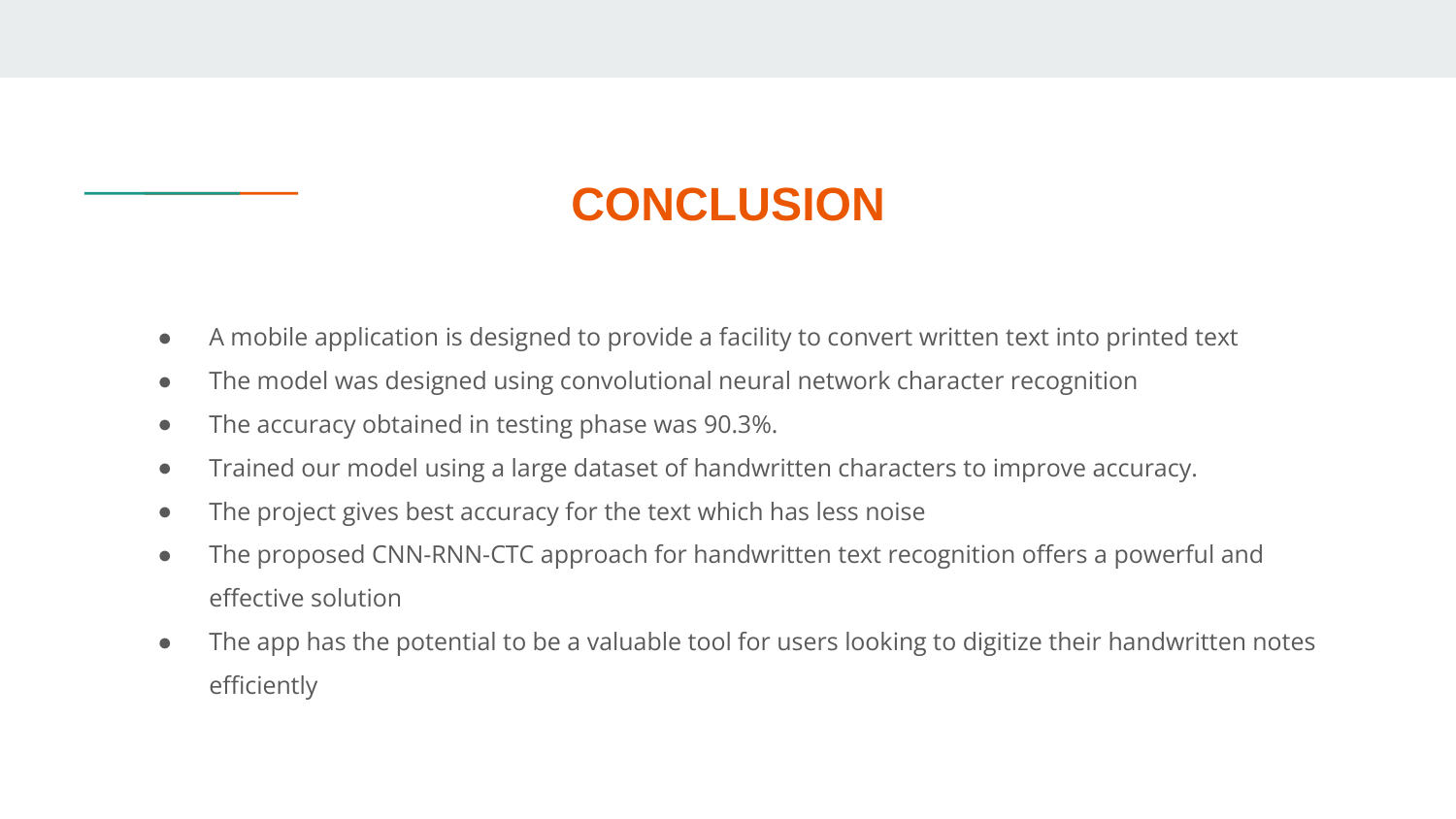

# CONCLUSION
A mobile application is designed to provide a facility to convert written text into printed text
The model was designed using convolutional neural network character recognition
The accuracy obtained in testing phase was 90.3%.
Trained our model using a large dataset of handwritten characters to improve accuracy.
The project gives best accuracy for the text which has less noise
The proposed CNN-RNN-CTC approach for handwritten text recognition offers a powerful and effective solution
The app has the potential to be a valuable tool for users looking to digitize their handwritten notes efficiently